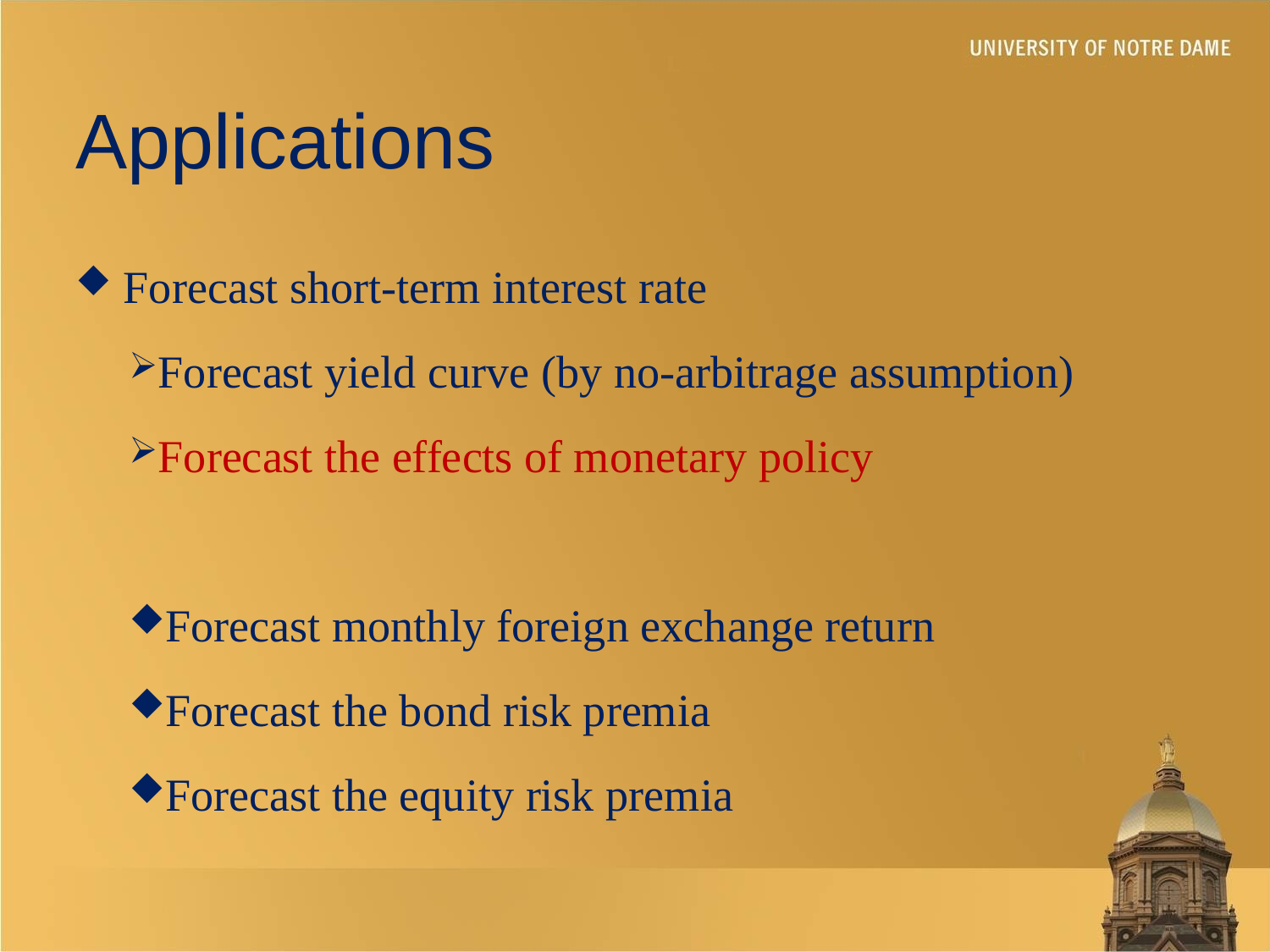

# Applications
 Forecast short-term interest rate
Forecast yield curve (by no-arbitrage assumption)
Forecast the effects of monetary policy

Forecast monthly foreign exchange return
Forecast the bond risk premia
Forecast the equity risk premia